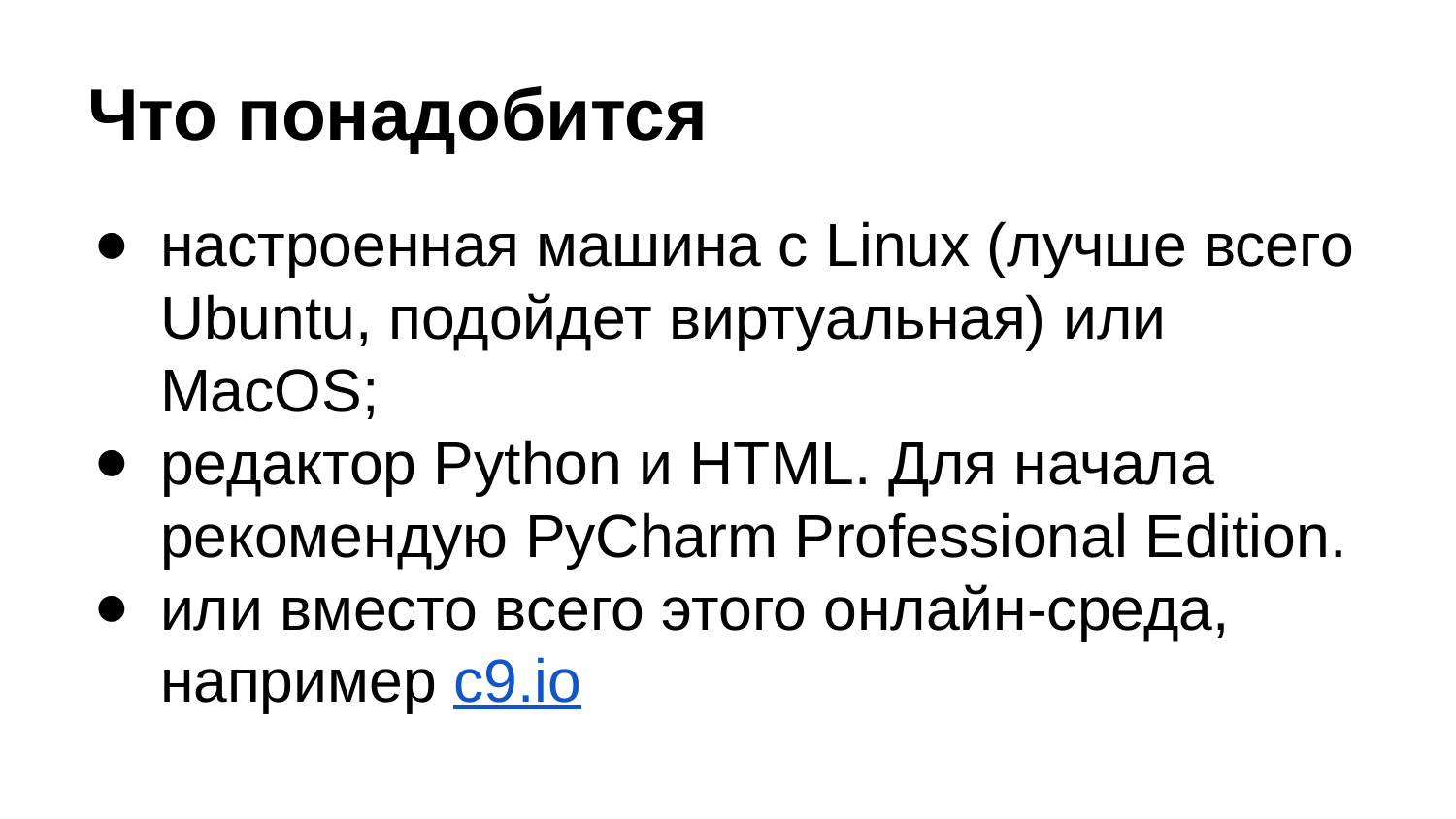

# Что понадобится
настроенная машина с Linux (лучше всего Ubuntu, подойдет виртуальная) или MacOS;
редактор Python и HTML. Для начала рекомендую PyCharm Professional Edition.
или вместо всего этого онлайн-среда, например c9.io